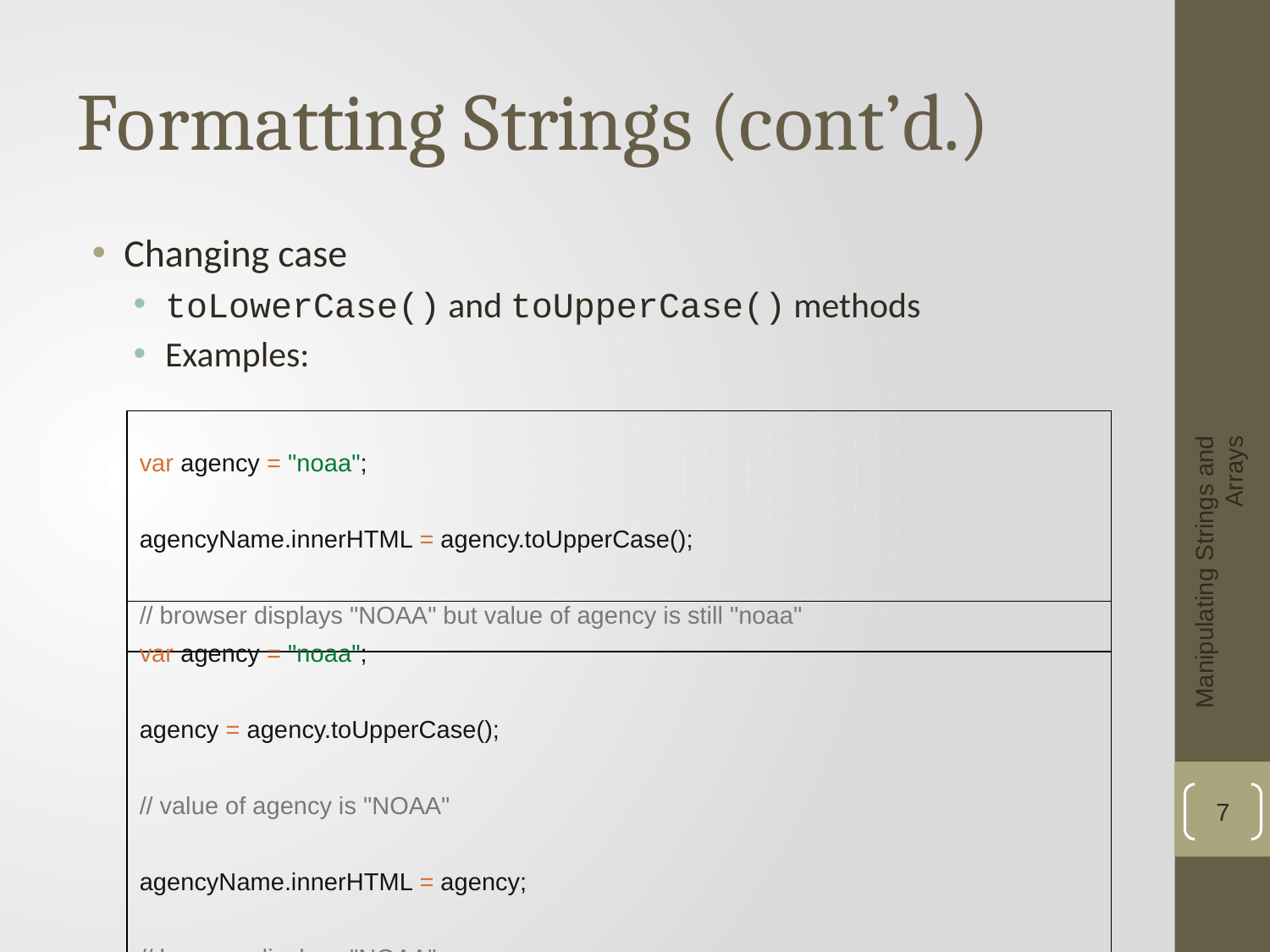

# Formatting Strings (cont’d.)
Changing case
toLowerCase() and toUpperCase() methods
Examples:
var agency = "noaa";
agencyName.innerHTML = agency.toUpperCase();
// browser displays "NOAA" but value of agency is still "noaa"
Manipulating Strings and Arrays
var agency = "noaa";
agency = agency.toUpperCase();
// value of agency is "NOAA"
agencyName.innerHTML = agency;
// browser displays "NOAA"
7